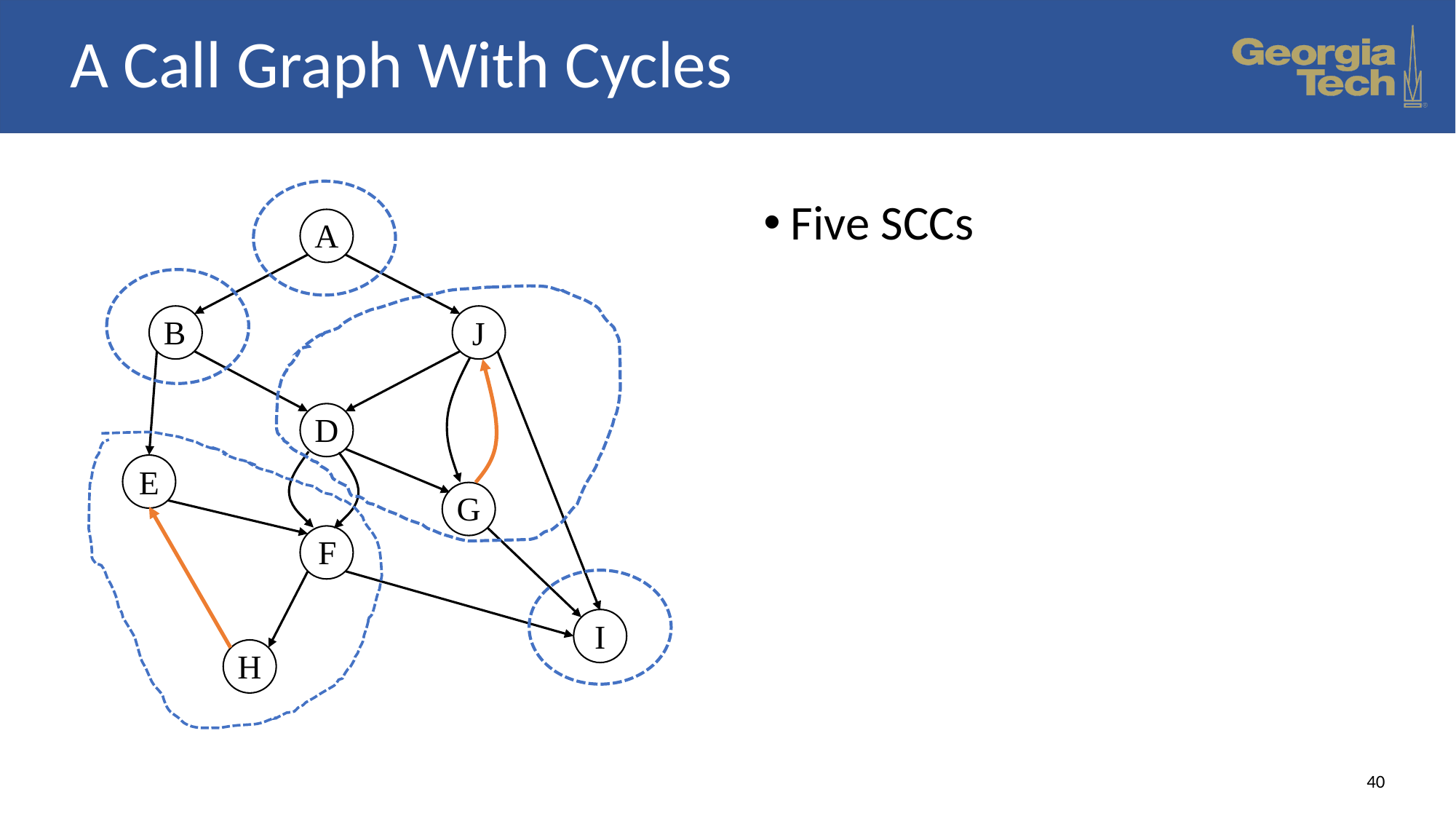

# A Call Graph With Cycles

Five SCCs

A

B
J

D

E

G

F

I

H
40